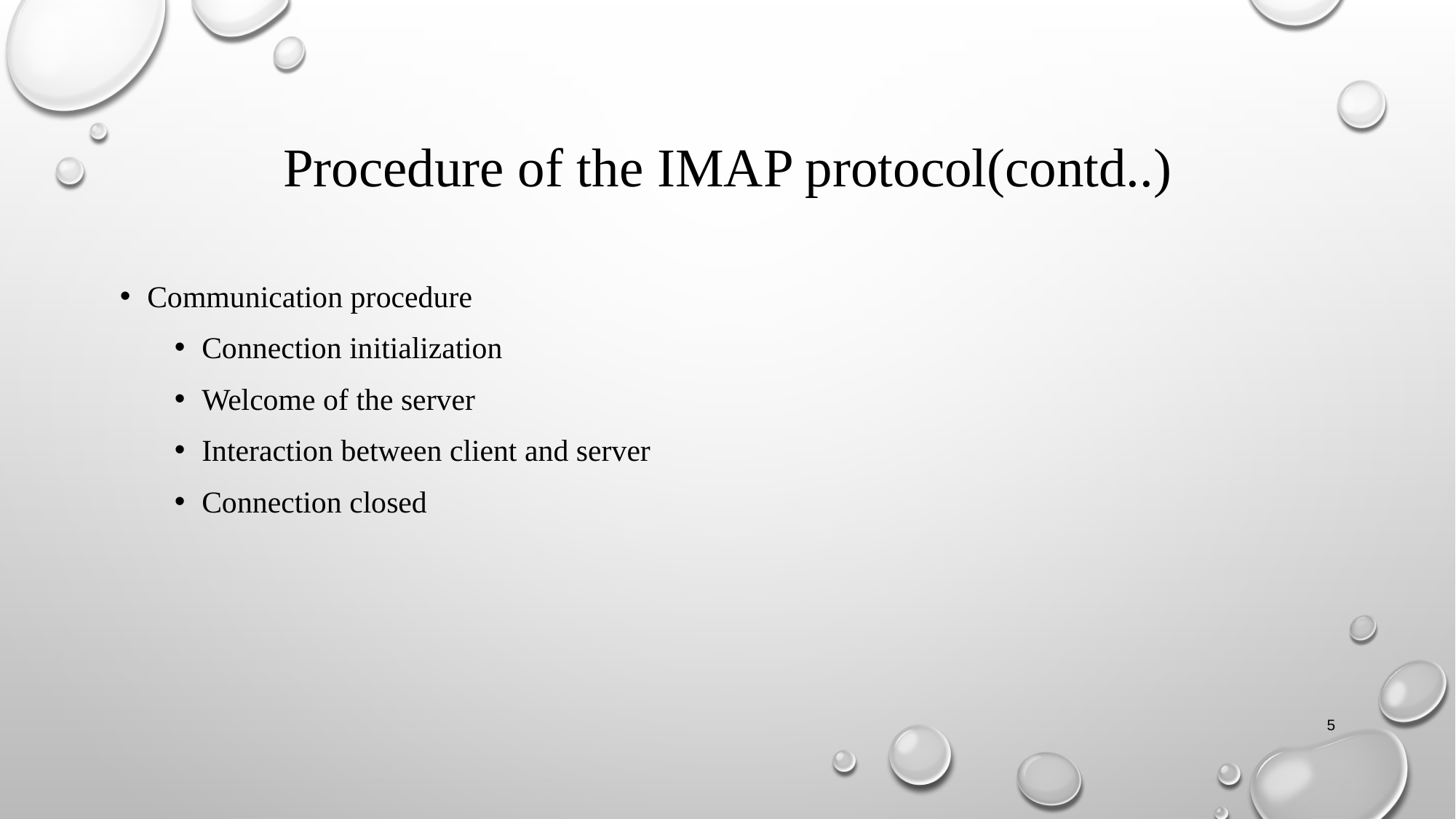

# Procedure of the IMAP protocol(contd..)
Communication procedure
Connection initialization
Welcome of the server
Interaction between client and server
Connection closed
5